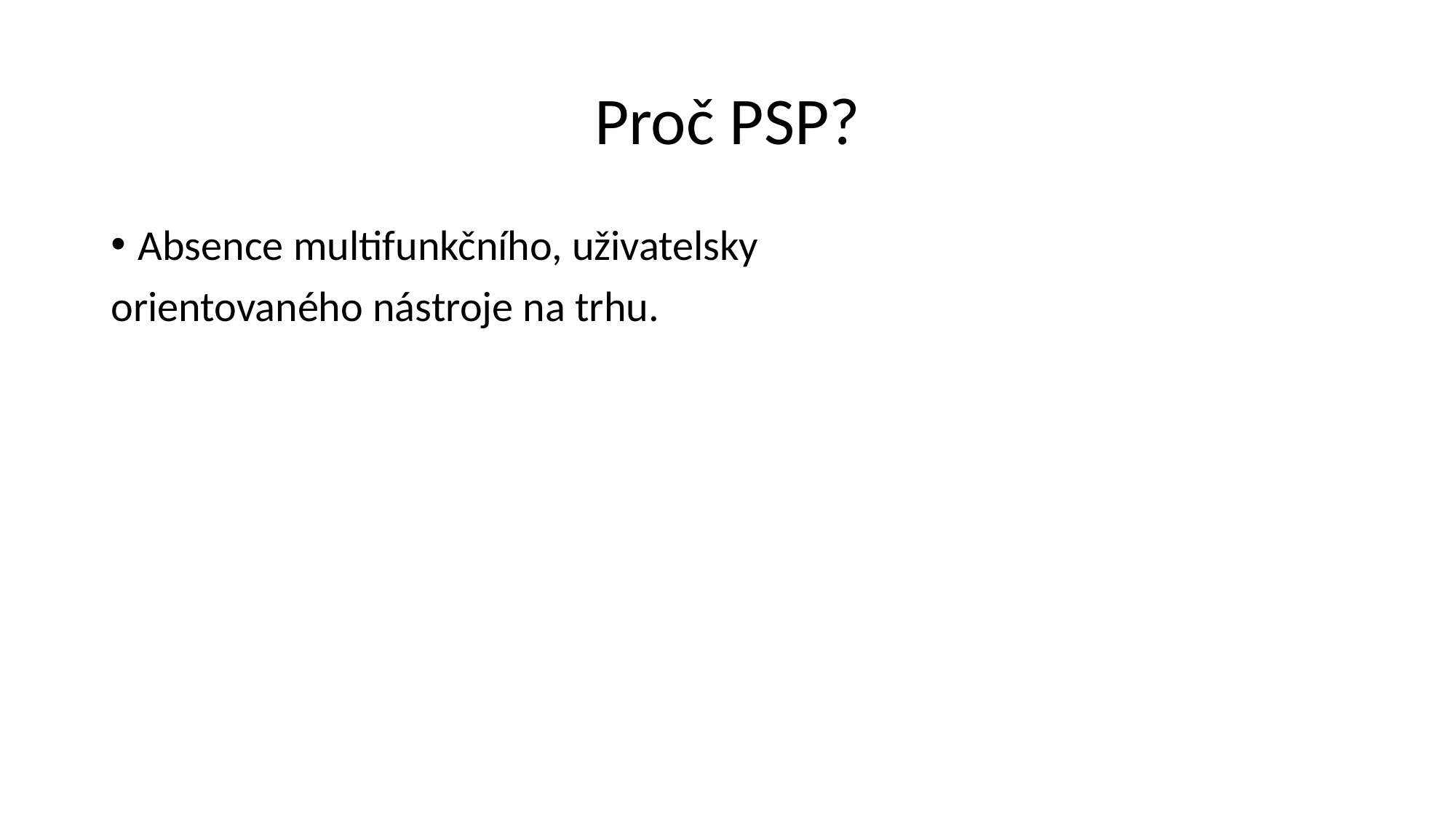

# Proč PSP?
Absence multifunkčního, uživatelsky
orientovaného nástroje na trhu.